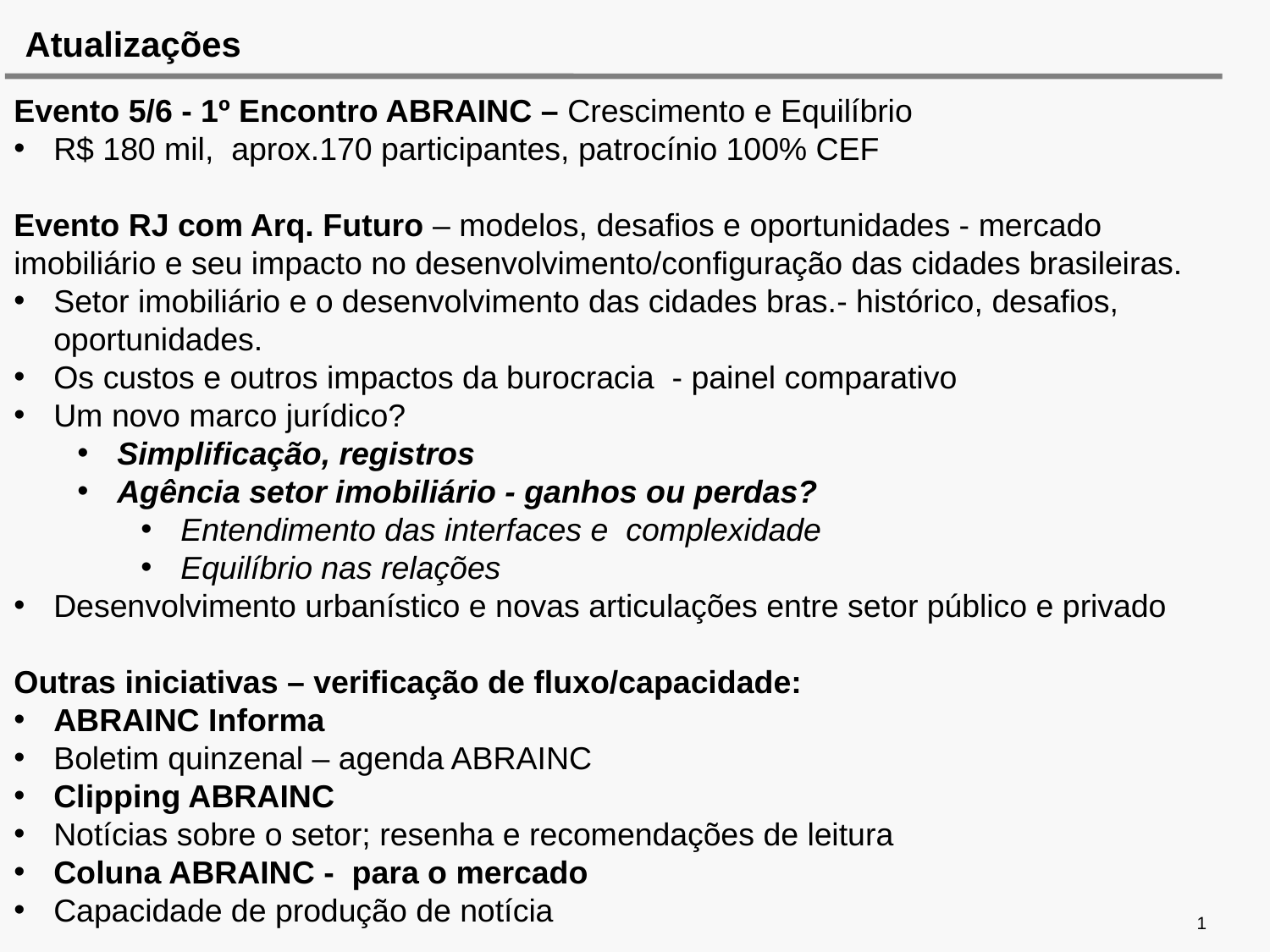

Atualizações

Evento 5/6 - 1º Encontro ABRAINC – Crescimento e Equilíbrio
R$ 180 mil,  aprox.170 participantes, patrocínio 100% CEF

Evento RJ com Arq. Futuro – modelos, desafios e oportunidades - mercado imobiliário e seu impacto no desenvolvimento/configuração das cidades brasileiras.
Setor imobiliário e o desenvolvimento das cidades bras.- histórico, desafios, oportunidades.
Os custos e outros impactos da burocracia  - painel comparativo
Um novo marco jurídico?
Simplificação, registros
Agência setor imobiliário - ganhos ou perdas?
Entendimento das interfaces e  complexidade
Equilíbrio nas relações
Desenvolvimento urbanístico e novas articulações entre setor público e privado

Outras iniciativas – verificação de fluxo/capacidade:
ABRAINC Informa
Boletim quinzenal – agenda ABRAINC
Clipping ABRAINC
Notícias sobre o setor; resenha e recomendações de leitura
Coluna ABRAINC -  para o mercado
Capacidade de produção de notícia

1